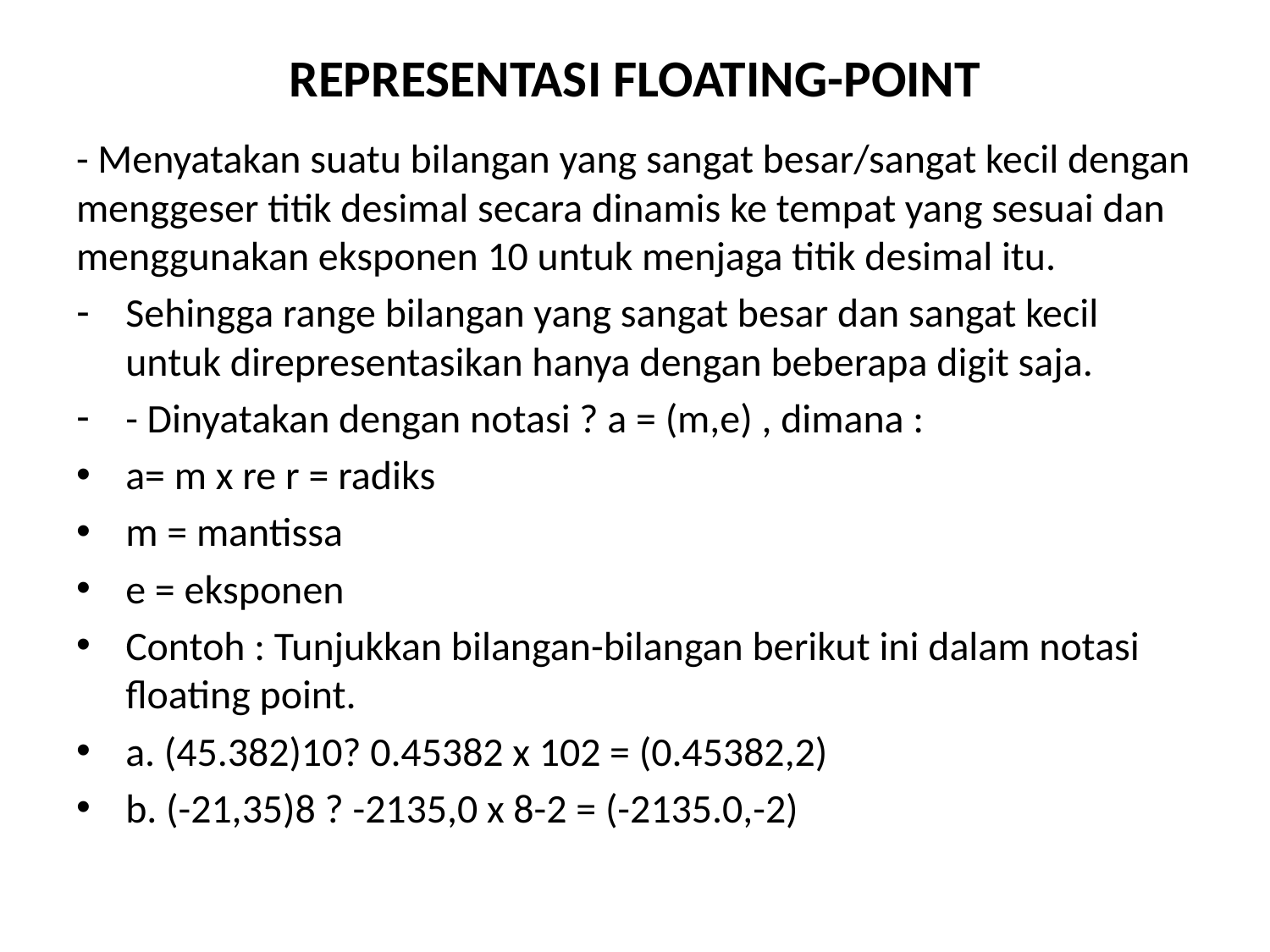

# REPRESENTASI FLOATING-POINT
- Menyatakan suatu bilangan yang sangat besar/sangat kecil dengan menggeser titik desimal secara dinamis ke tempat yang sesuai dan menggunakan eksponen 10 untuk menjaga titik desimal itu.
Sehingga range bilangan yang sangat besar dan sangat kecil untuk direpresentasikan hanya dengan beberapa digit saja.
- Dinyatakan dengan notasi ? a = (m,e) , dimana :
a= m x re r = radiks
m = mantissa
e = eksponen
Contoh : Tunjukkan bilangan-bilangan berikut ini dalam notasi floating point.
a. (45.382)10? 0.45382 x 102 = (0.45382,2)
b. (-21,35)8 ? -2135,0 x 8-2 = (-2135.0,-2)